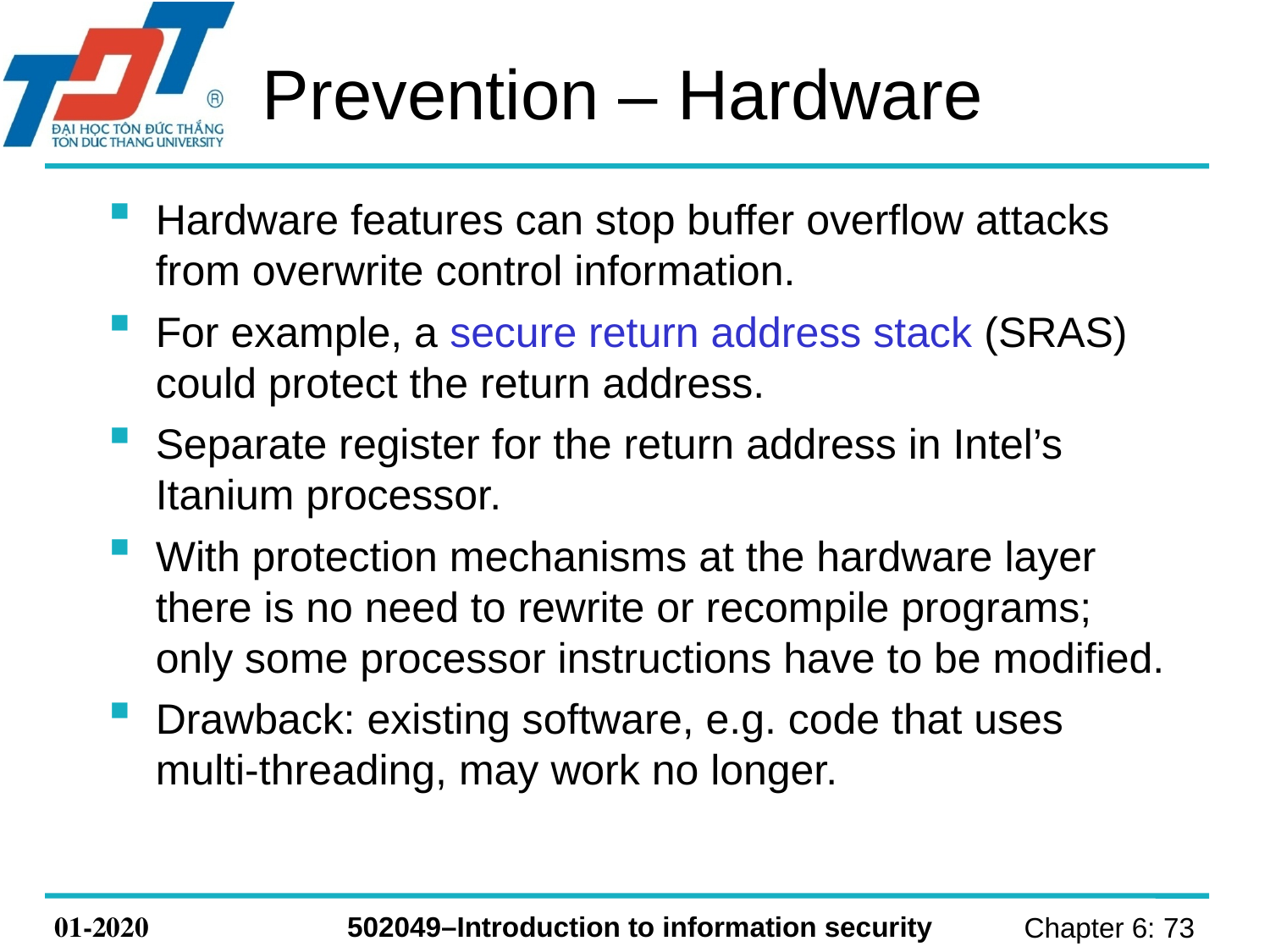

# Prevention – Hardware
Hardware features can stop buffer overflow attacks from overwrite control information.
For example, a secure return address stack (SRAS) could protect the return address.
Separate register for the return address in Intel’s Itanium processor.
With protection mechanisms at the hardware layer there is no need to rewrite or recompile programs; only some processor instructions have to be modified.
Drawback: existing software, e.g. code that uses multi-threading, may work no longer.